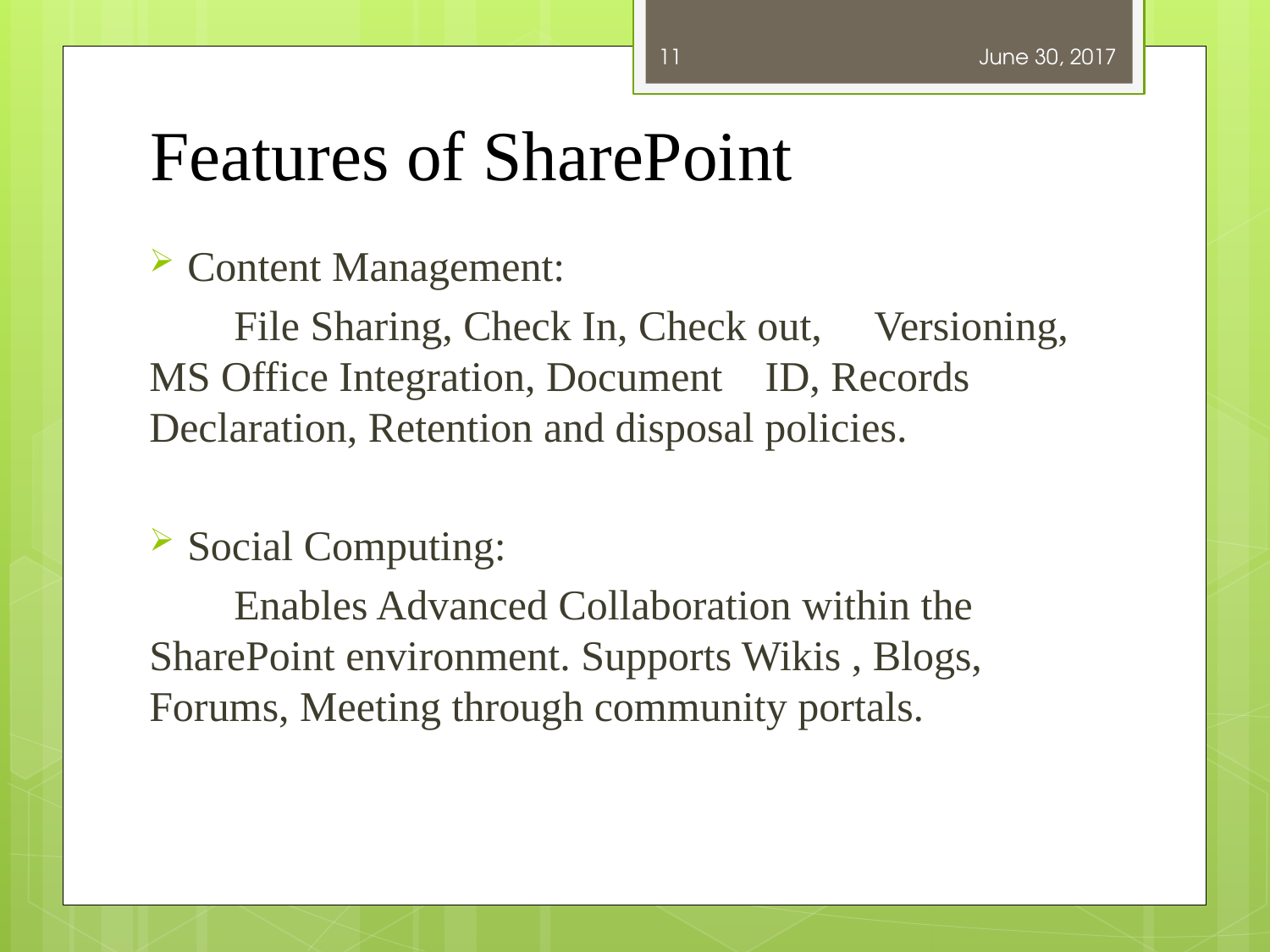

11
June 30, 2017
# Features of SharePoint
Content Management:
        File Sharing, Check In, Check out,     Versioning, MS Office Integration, Document    ID, Records Declaration, Retention and disposal policies.

Social Computing:
        Enables Advanced Collaboration within the SharePoint environment. Supports Wikis , Blogs, Forums, Meeting through community portals.